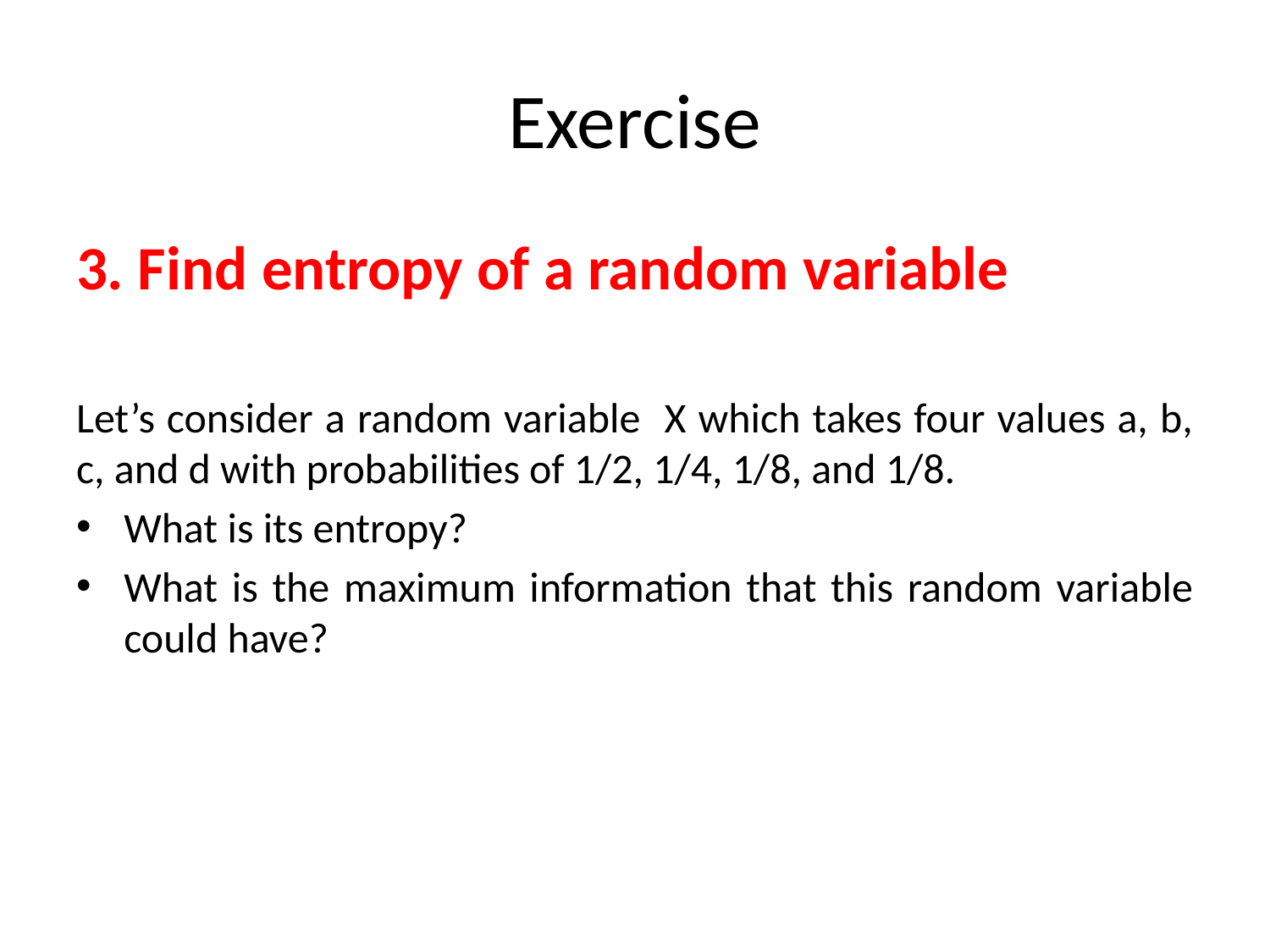

# Exercise
3. Find entropy of a random variable

Let’s consider a random variable  X which takes four values a, b, c, and d with probabilities of 1/2, 1/4, 1/8, and 1/8.
What is its entropy?
What is the maximum information that this random variable could have?